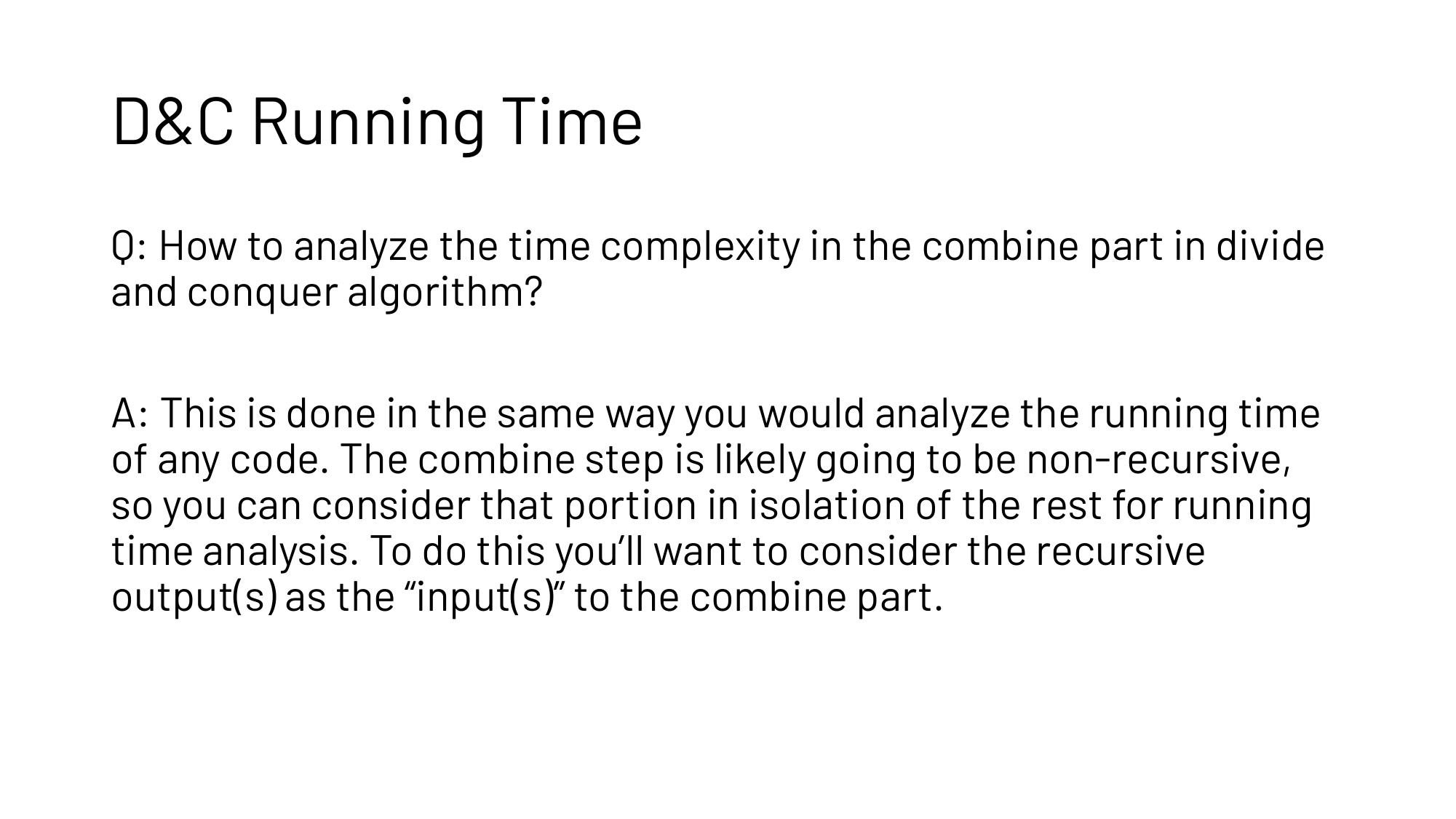

# D&C Running Time
Q: How to analyze the time complexity in the combine part in divide and conquer algorithm?

A: This is done in the same way you would analyze the running time of any code. The combine step is likely going to be non-recursive, so you can consider that portion in isolation of the rest for running time analysis. To do this you’ll want to consider the recursive output(s) as the “input(s)” to the combine part.